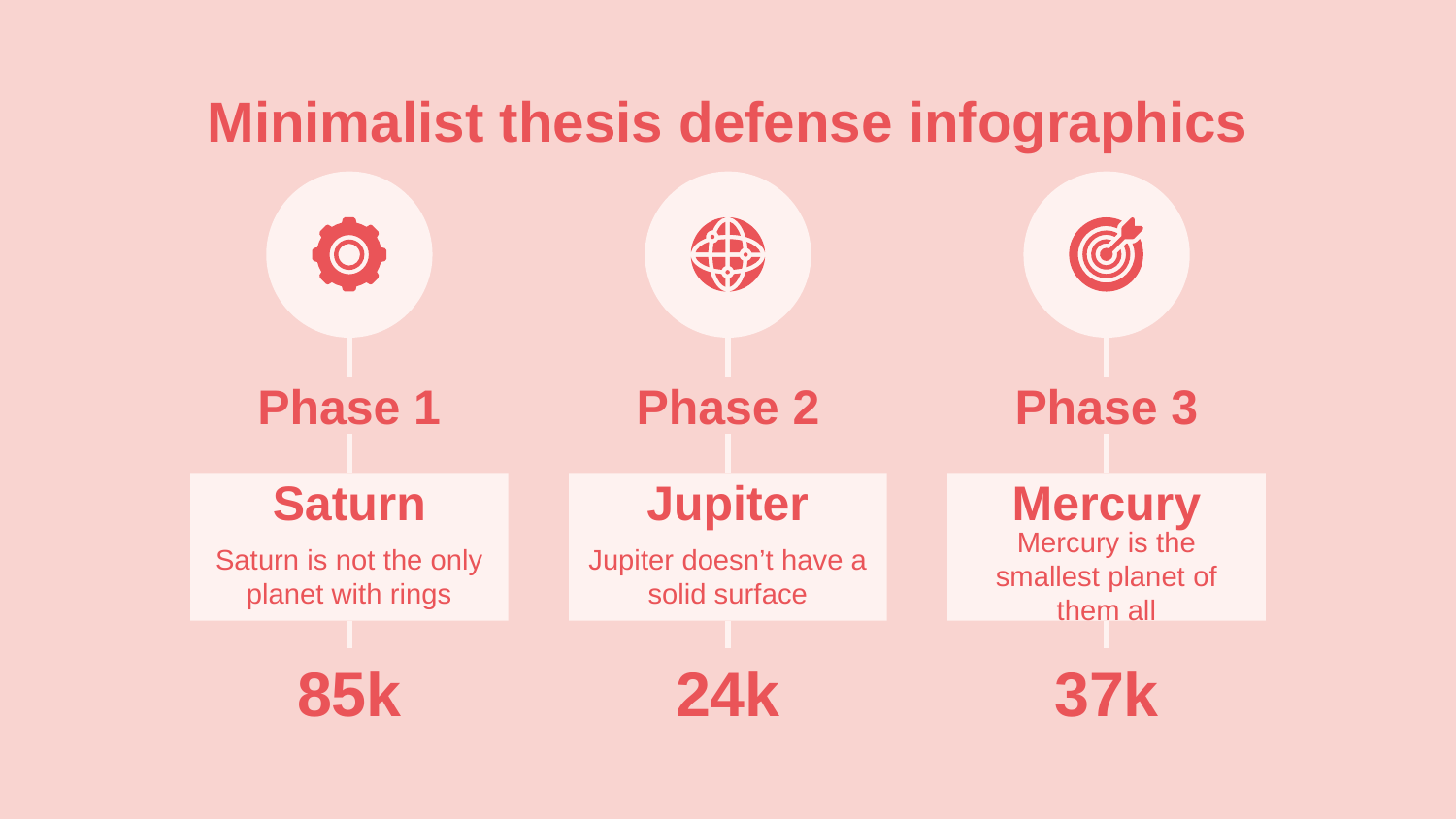

# Minimalist thesis defense infographics

Phase 1
Phase 2
Phase 3
Saturn
Saturn is not the only planet with rings
Jupiter
Jupiter doesn’t have a solid surface
Mercury
Mercury is the smallest planet of them all
85k
24k
37k